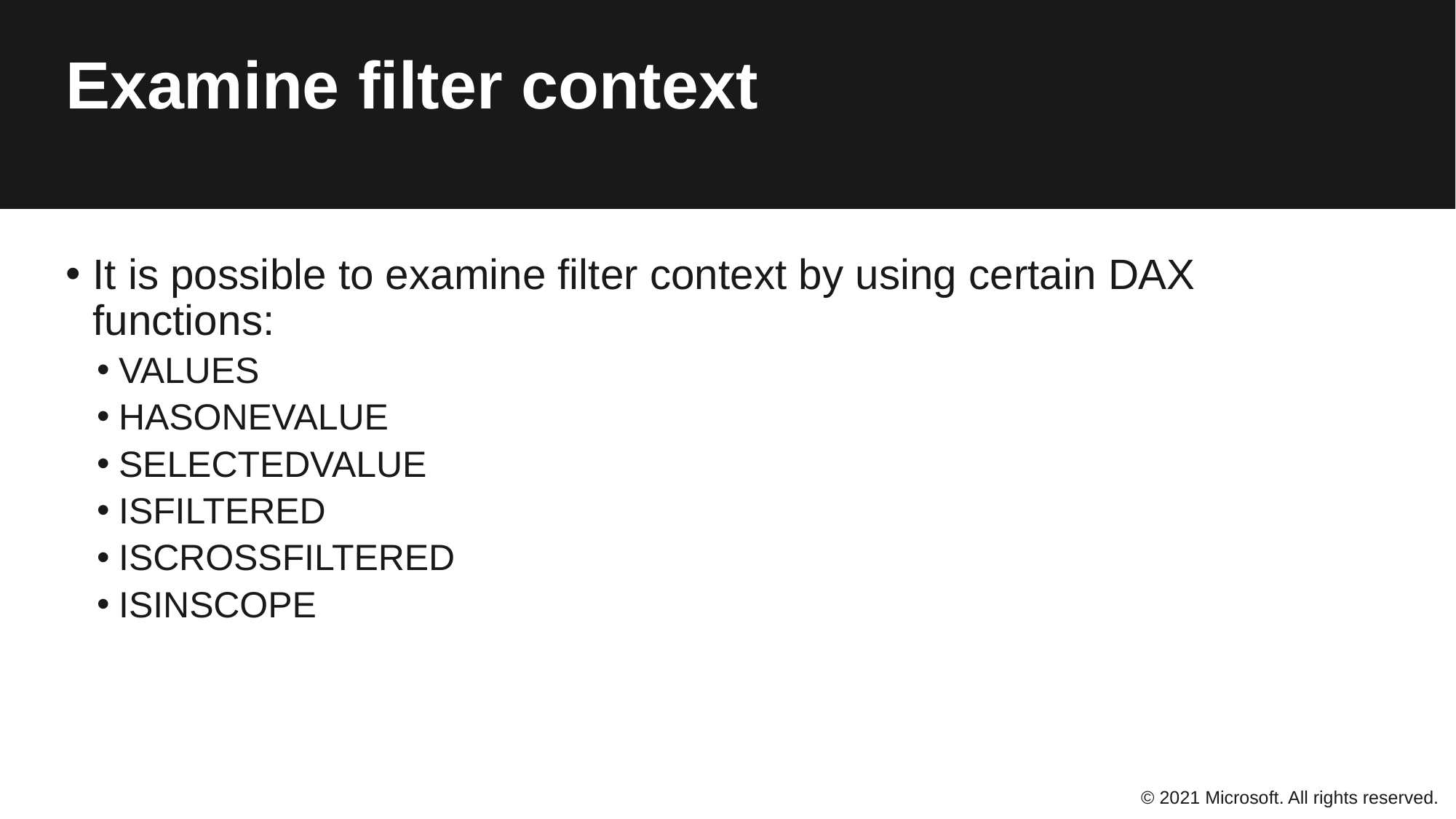

# Examine filter context

It is possible to examine filter context by using certain DAX functions:
VALUES
HASONEVALUE
SELECTEDVALUE
ISFILTERED
ISCROSSFILTERED
ISINSCOPE

© 2021 Microsoft. All rights reserved.